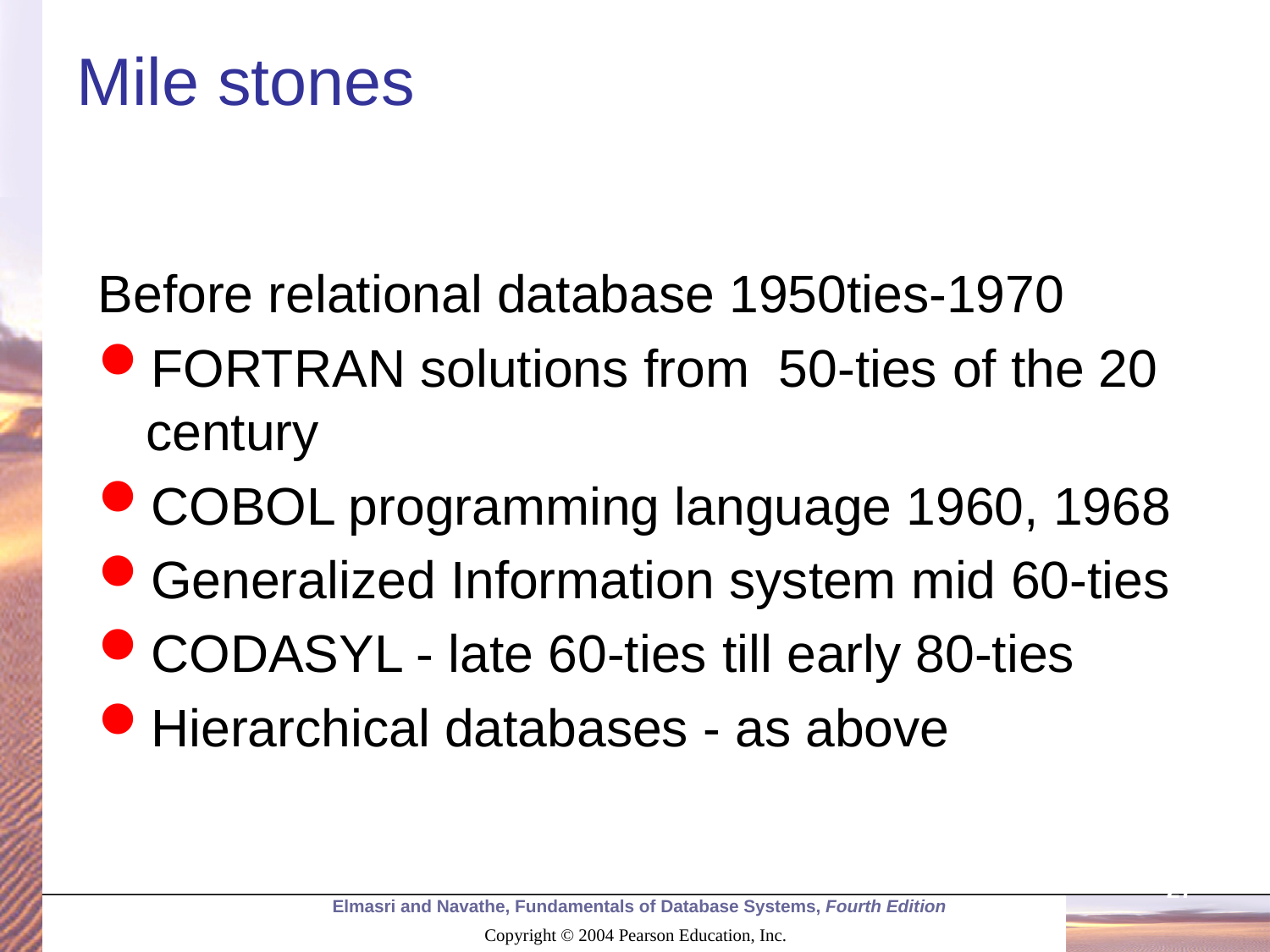

# Mile stones
Before relational database 1950ties-1970
FORTRAN solutions from  50-ties of the 20 century
COBOL programming language 1960, 1968
Generalized Information system mid 60-ties
CODASYL - late 60-ties till early 80-ties
Hierarchical databases - as above
27